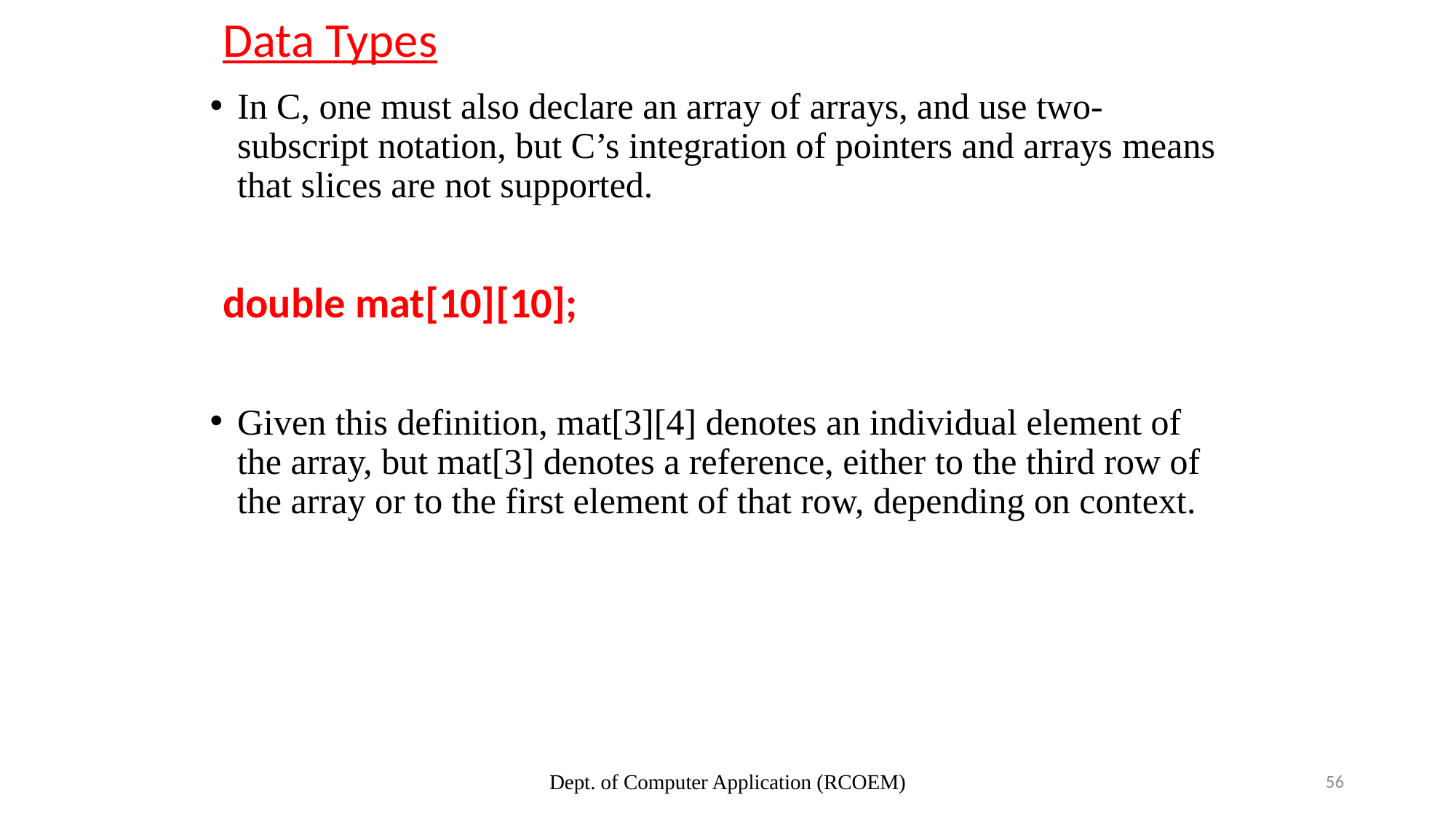

# Data Types
In C, one must also declare an array of arrays, and use two-subscript notation, but C’s integration of pointers and arrays means that slices are not supported.

double mat[10][10];

Given this definition, mat[3][4] denotes an individual element of the array, but mat[3] denotes a reference, either to the third row of the array or to the first element of that row, depending on context.

Dept. of Computer Application (RCOEM)
56